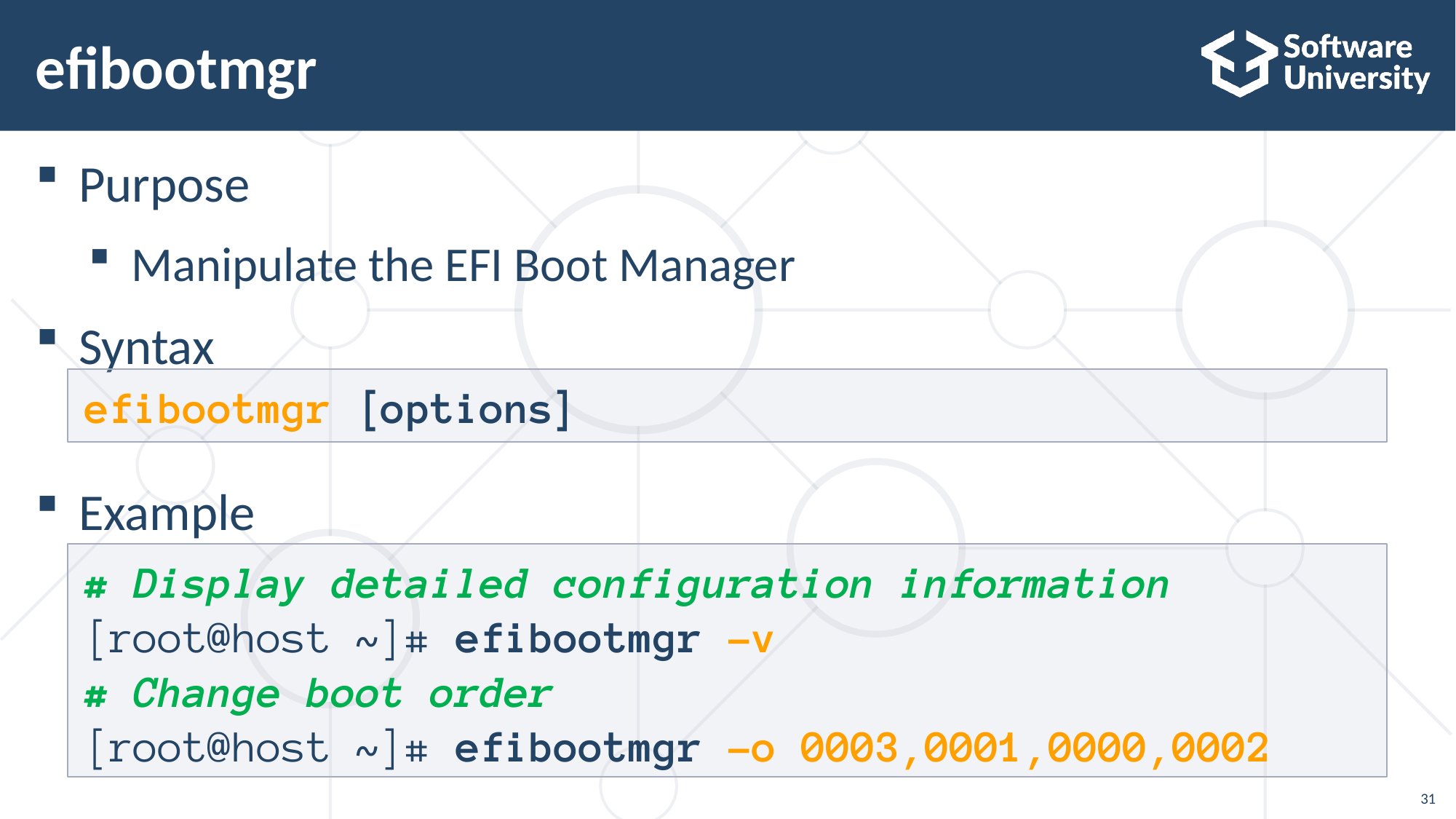

# efibootmgr
Purpose
Manipulate the EFI Boot Manager
Syntax

Example

efibootmgr [options]
# Display detailed configuration information
[root@host ~]# efibootmgr -v
# Change boot order
[root@host ~]# efibootmgr -o 0003,0001,0000,0002
31